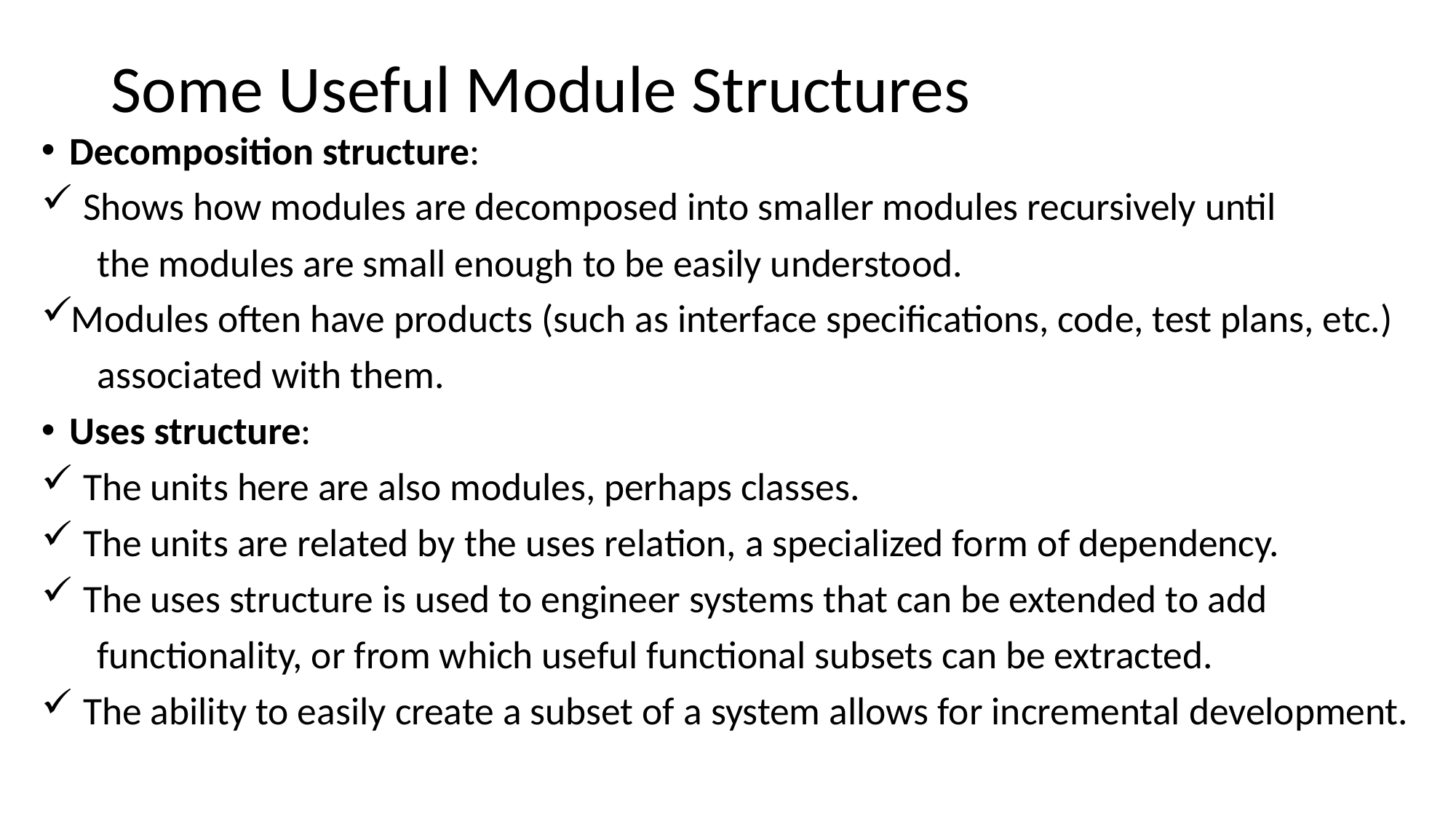

# Some Useful Module Structures
Decomposition structure:
Shows how modules are decomposed into smaller modules recursively until
the modules are small enough to be easily understood.
Modules often have products (such as interface specifications, code, test plans, etc.)
associated with them.
Uses structure:
The units here are also modules, perhaps classes.
The units are related by the uses relation, a specialized form of dependency.
The uses structure is used to engineer systems that can be extended to add
functionality, or from which useful functional subsets can be extracted.
The ability to easily create a subset of a system allows for incremental development.